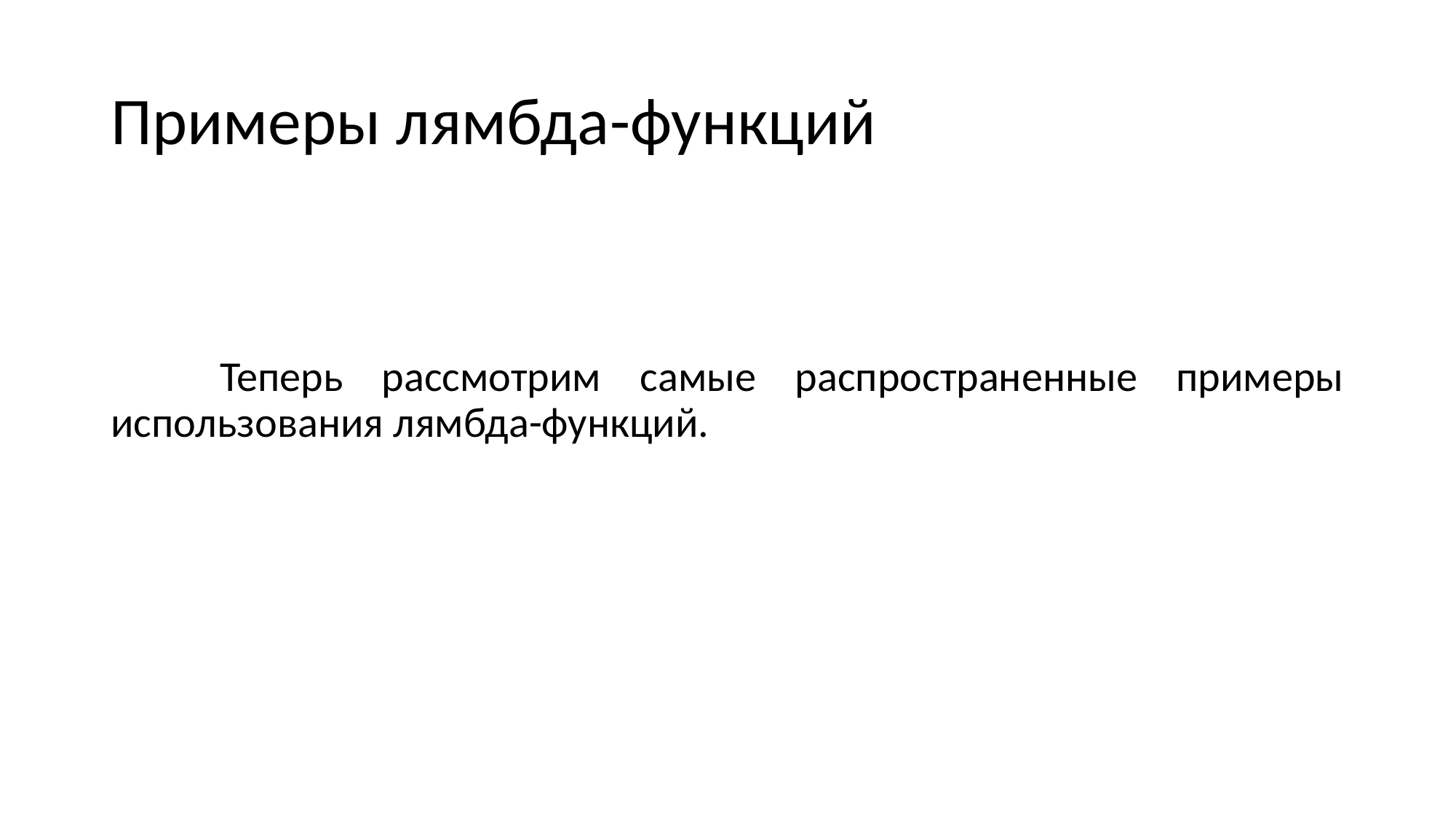

# Примеры лямбда-функций
	Теперь рассмотрим самые распространенные примеры использования лямбда-функций.